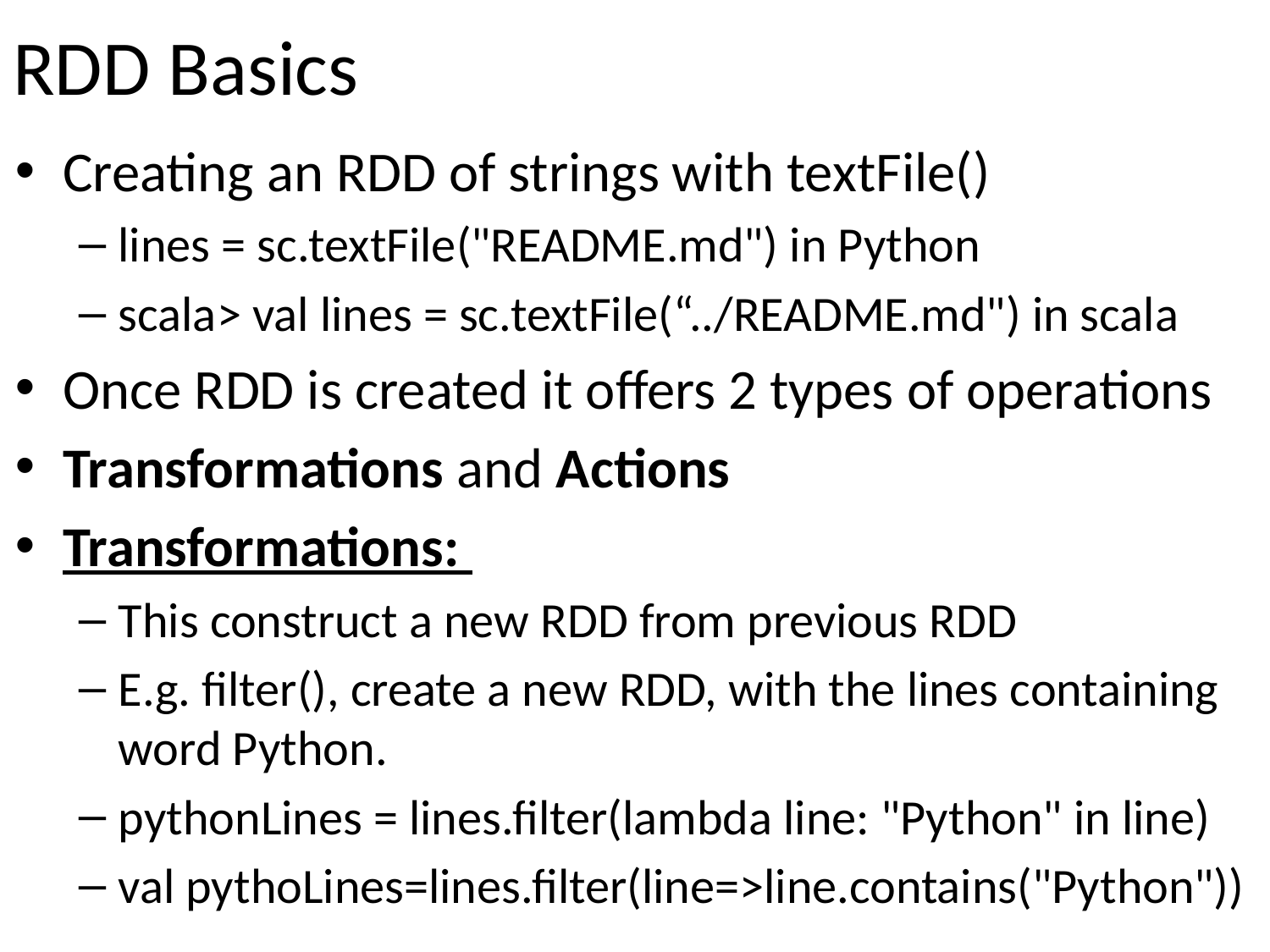

# RDD Basics
Creating an RDD of strings with textFile()
lines = sc.textFile("README.md") in Python
scala> val lines = sc.textFile(“../README.md") in scala
Once RDD is created it offers 2 types of operations
Transformations and Actions
Transformations:
This construct a new RDD from previous RDD
E.g. filter(), create a new RDD, with the lines containing word Python.
pythonLines = lines.filter(lambda line: "Python" in line)
val pythoLines=lines.filter(line=>line.contains("Python"))